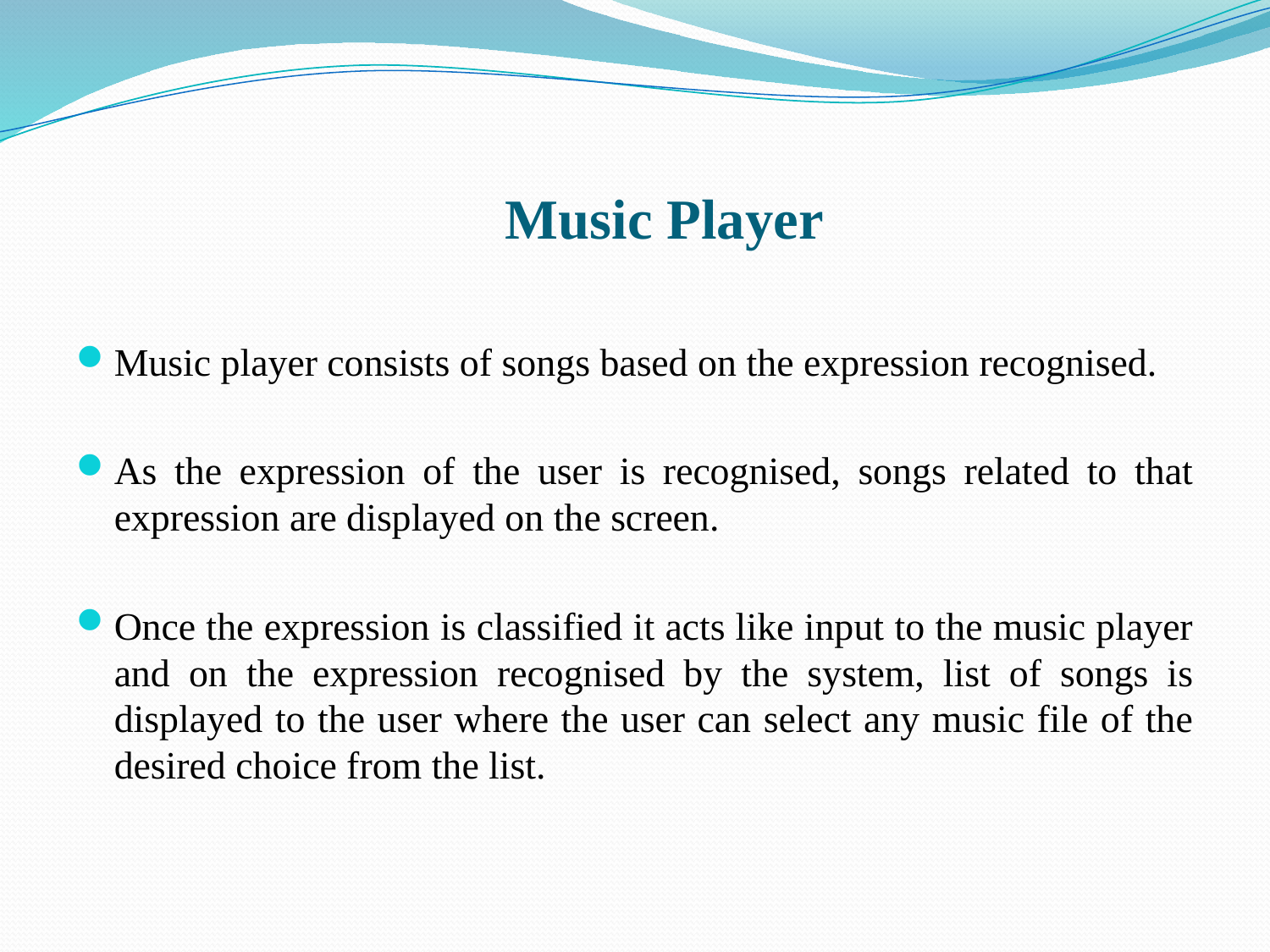

# Music Player

Music player consists of songs based on the expression recognised.

As the expression of the user is recognised, songs related to that expression are displayed on the screen.

Once the expression is classified it acts like input to the music player and on the expression recognised by the system, list of songs is displayed to the user where the user can select any music file of the desired choice from the list.